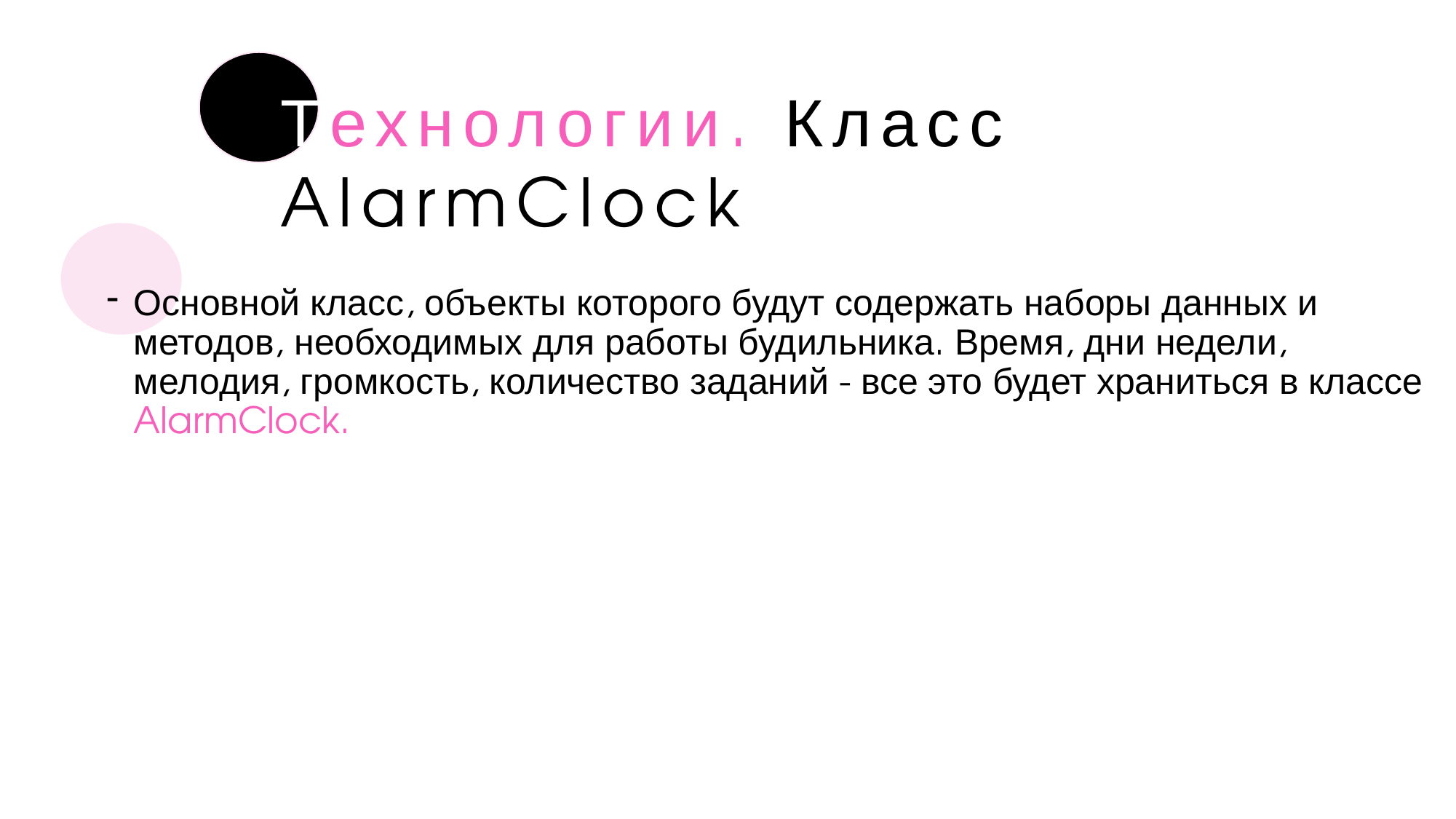

Технологии. Класс
AlarmClock

Основной класс, объекты которого будут содержать наборы данных и методов, необходимых для работы будильника. Время, дни недели, мелодия, громкость, количество заданий - все это будет храниться в классе AlarmClock.